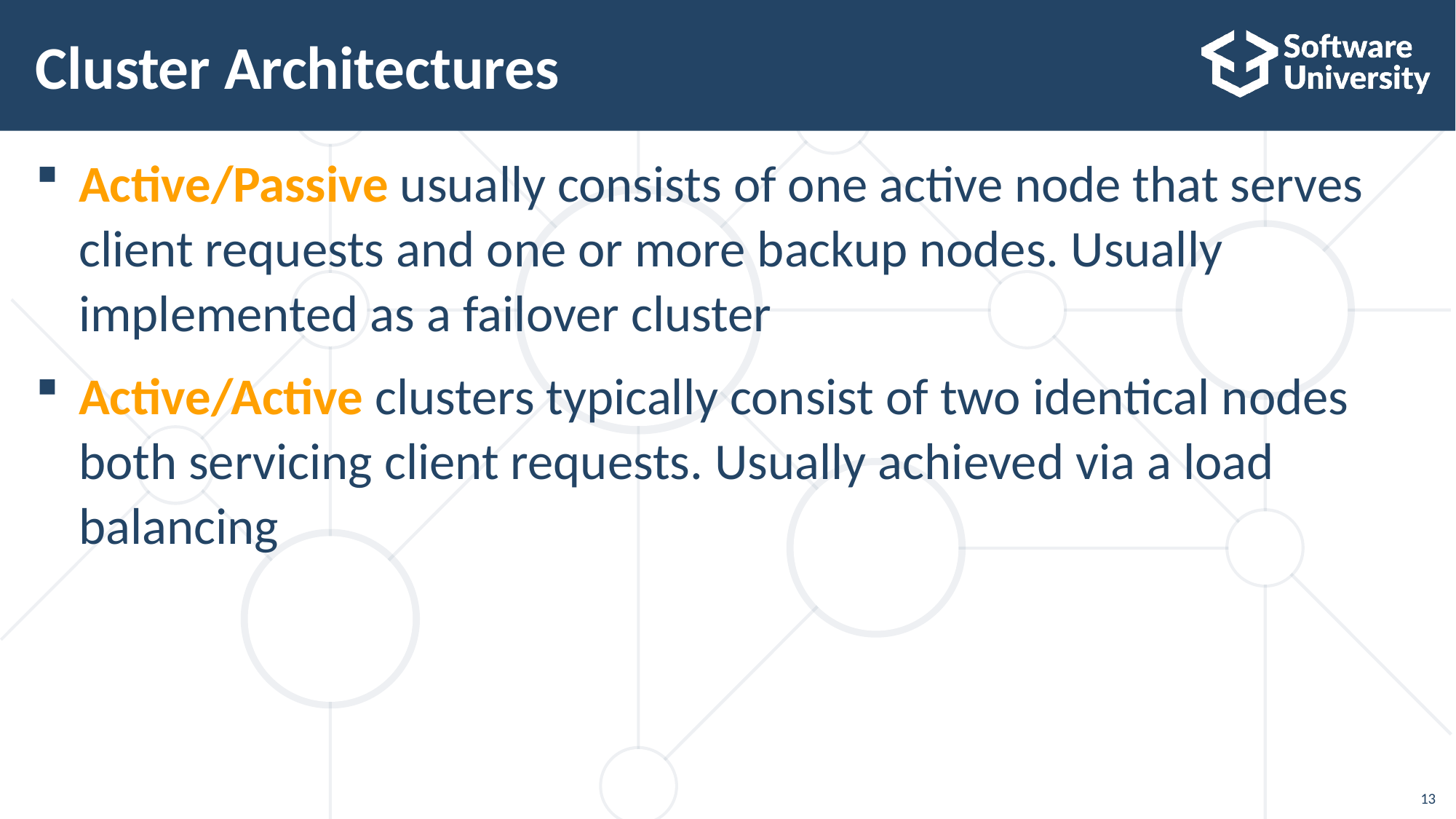

# Cluster Architectures
Active/Passive usually consists of one active node that serves client requests and one or more backup nodes. Usually implemented as a failover cluster
Active/Active clusters typically consist of two identical nodes both servicing client requests. Usually achieved via a load balancing
13